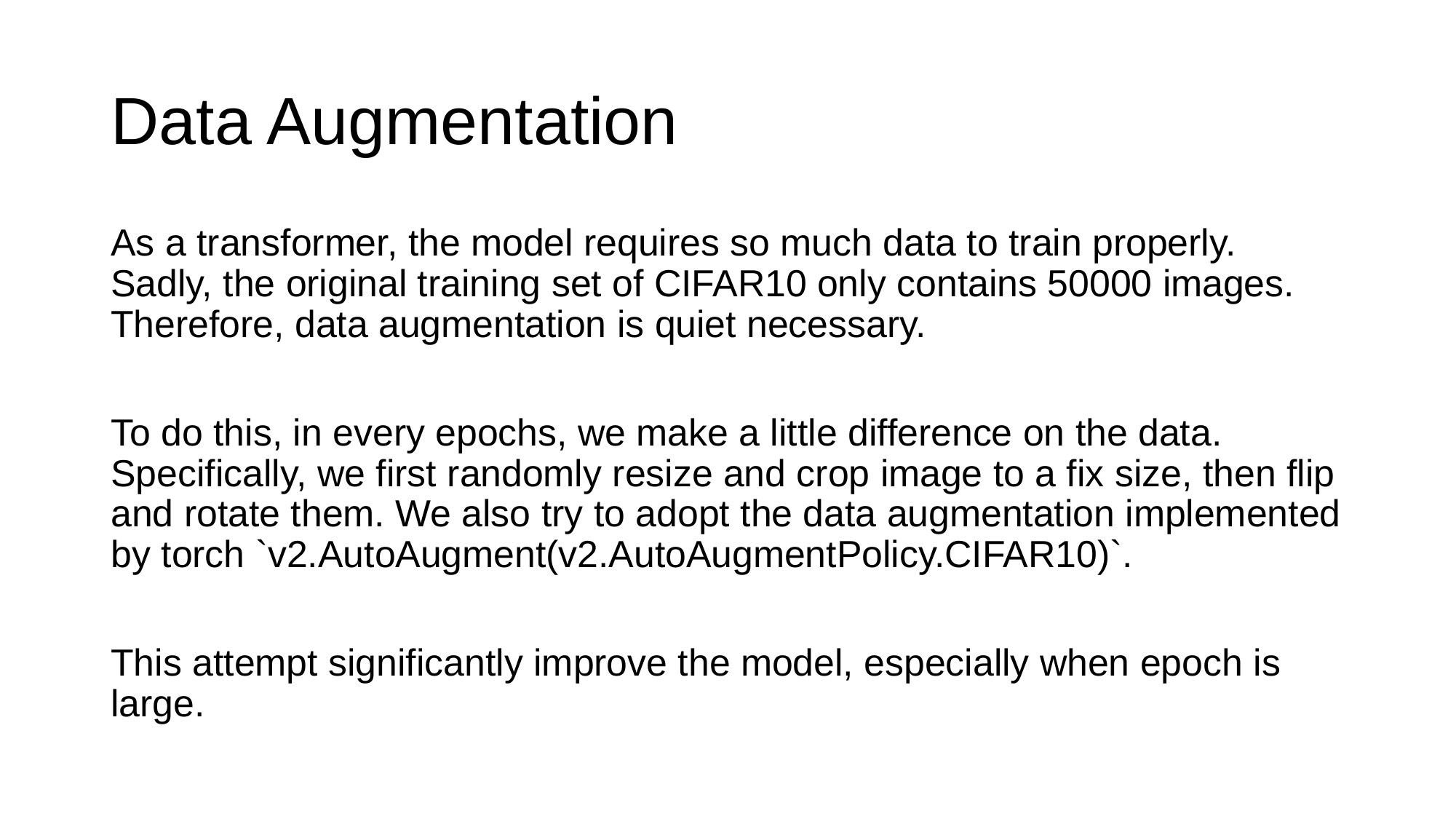

# Data Augmentation
As a transformer, the model requires so much data to train properly. Sadly, the original training set of CIFAR10 only contains 50000 images. Therefore, data augmentation is quiet necessary.

To do this, in every epochs, we make a little difference on the data. Specifically, we first randomly resize and crop image to a fix size, then flip and rotate them. We also try to adopt the data augmentation implemented by torch `v2.AutoAugment(v2.AutoAugmentPolicy.CIFAR10)`.

This attempt significantly improve the model, especially when epoch is large.